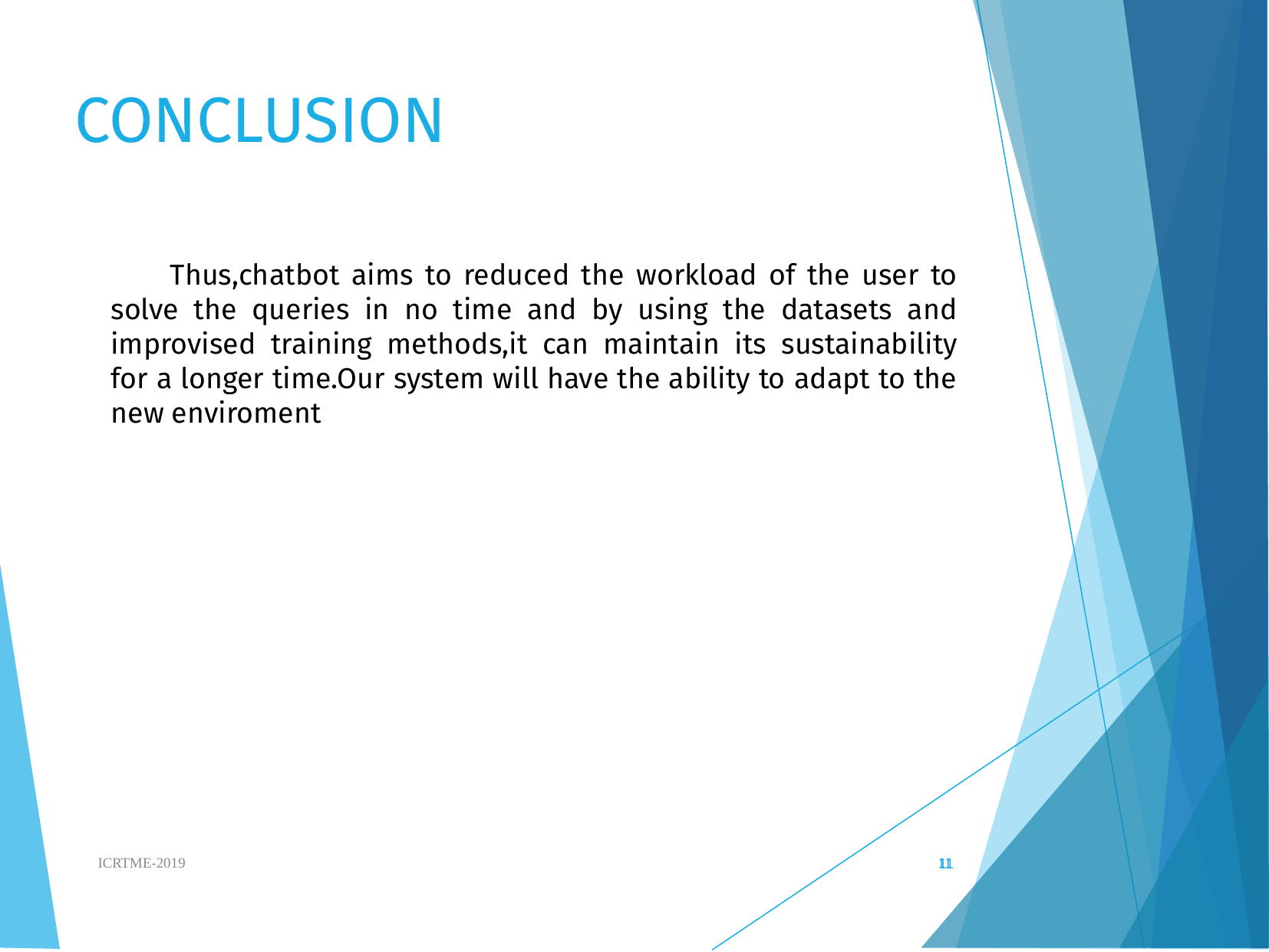

CONCLUSION

     Thus,chatbot aims to reduced the workload of the user to solve the queries in no time and by using the datasets and improvised training methods,it can maintain its sustainability for a longer time.Our system will have the ability to adapt to the new enviroment

ICRTME-2019
11
11